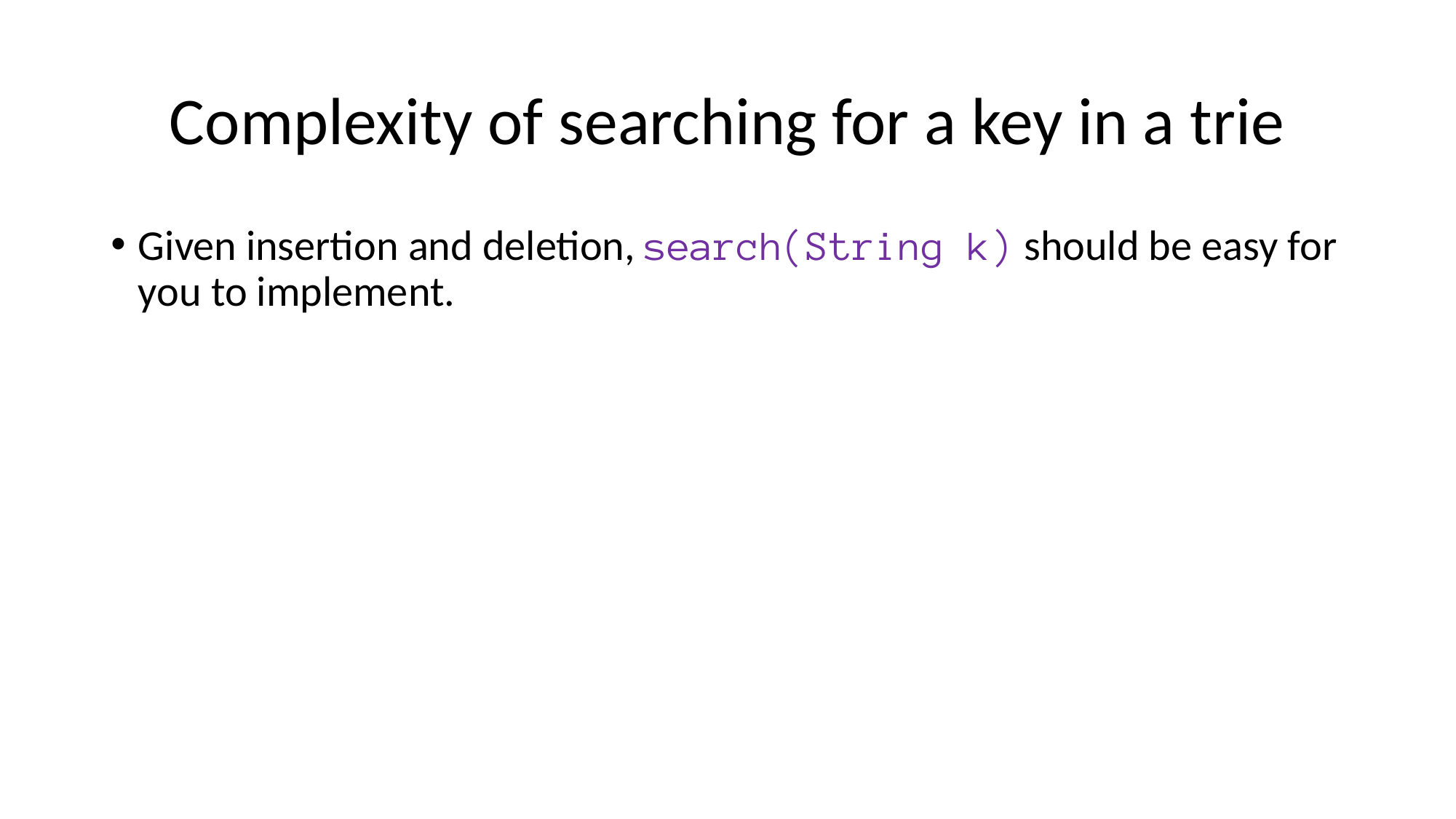

# Complexity of searching for a key in a trie
Given insertion and deletion, search(String k) should be easy for you to implement.